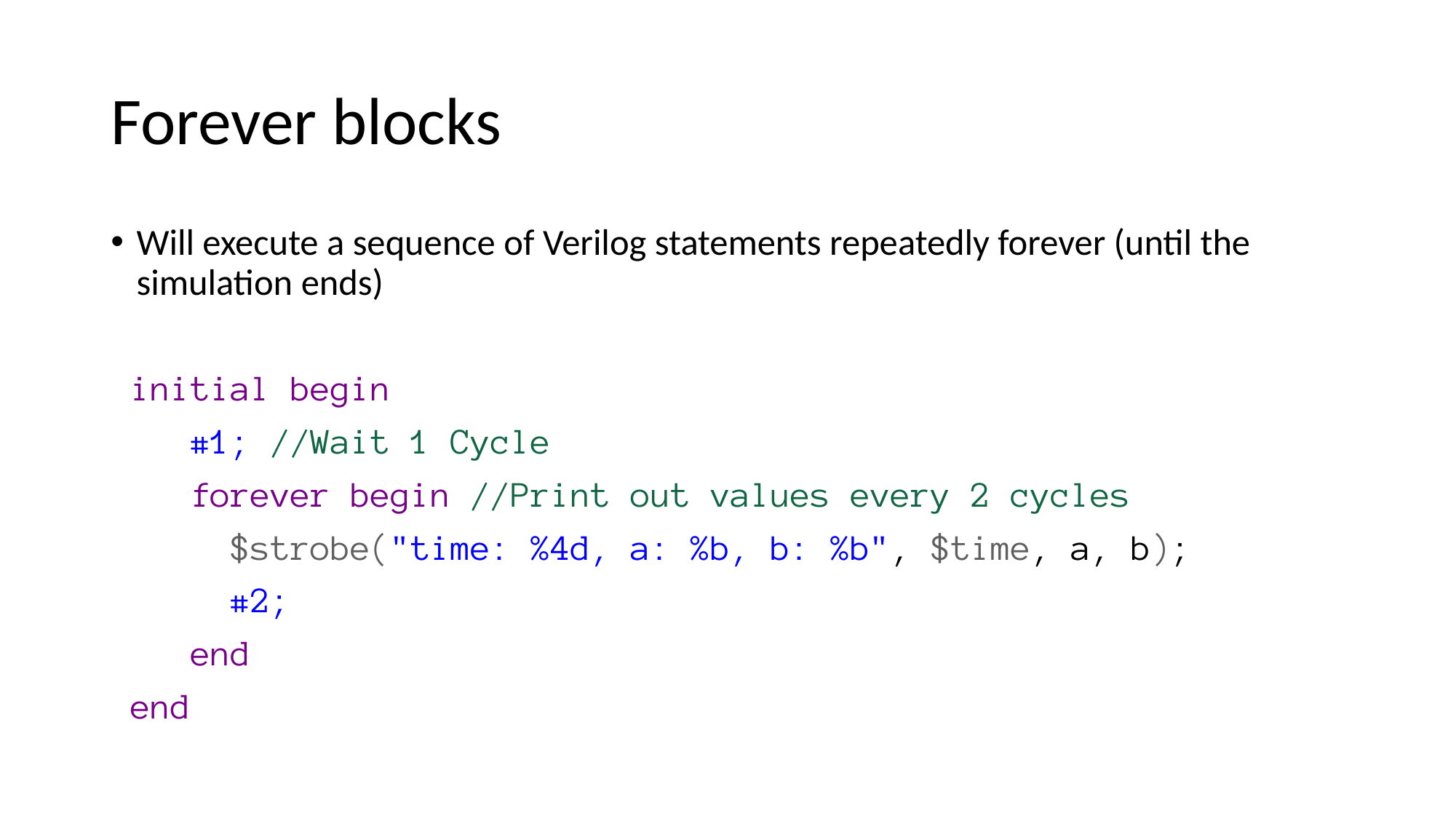

# Forever blocks
Will execute a sequence of Verilog statements repeatedly forever (until the simulation ends)

 initial begin
    #1; //Wait 1 Cycle
    forever begin //Print out values every 2 cycles
      $strobe("time: %4d, a: %b, b: %b", $time, a, b);
      #2;
    end
 end